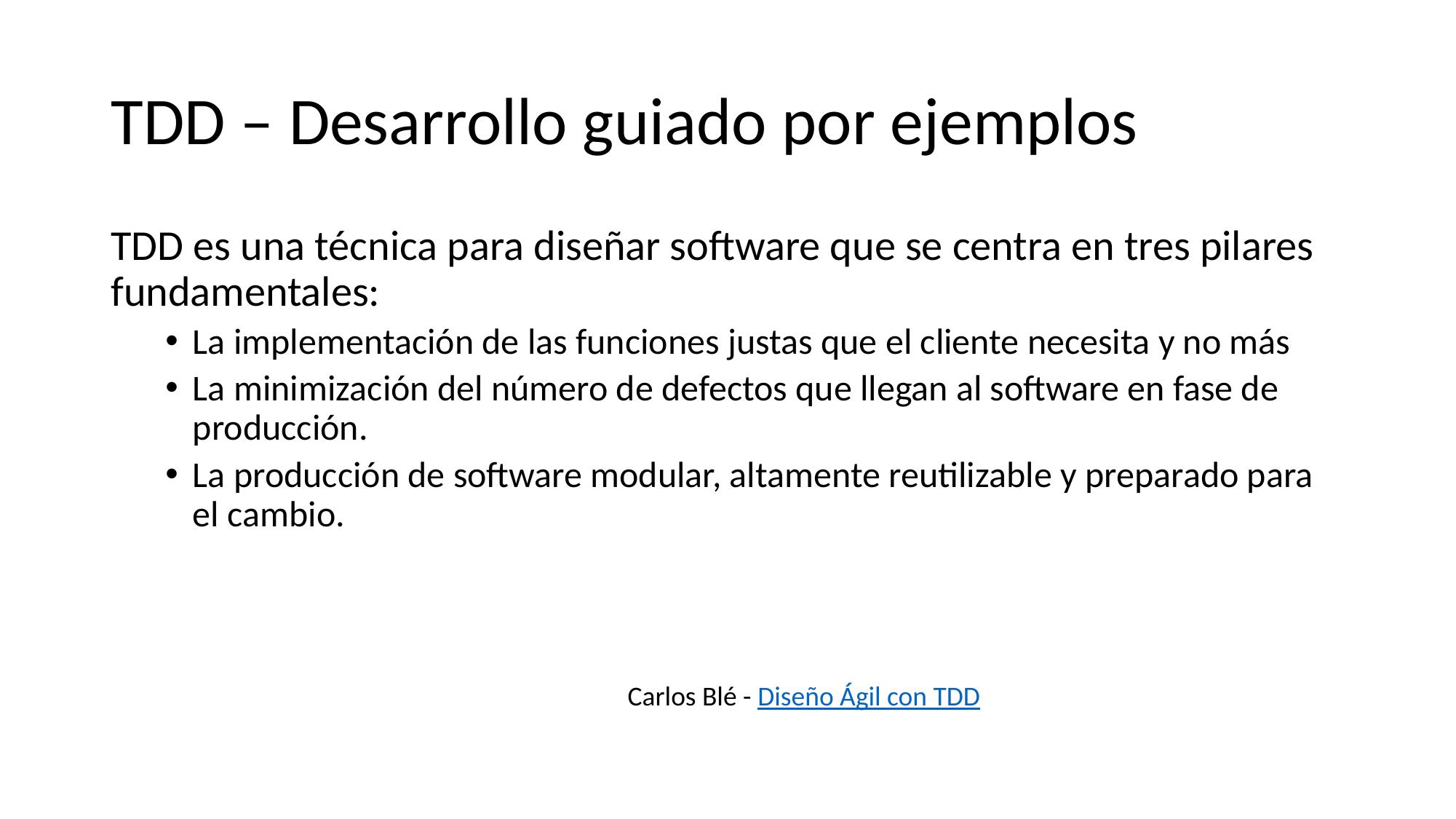

# TDD – Desarrollo guiado por ejemplos
TDD es una técnica para diseñar software que se centra en tres pilares fundamentales:
La implementación de las funciones justas que el cliente necesita y no más
La minimización del número de defectos que llegan al software en fase de producción.
La producción de software modular, altamente reutilizable y preparado para el cambio.
Carlos Blé - Diseño Ágil con TDD